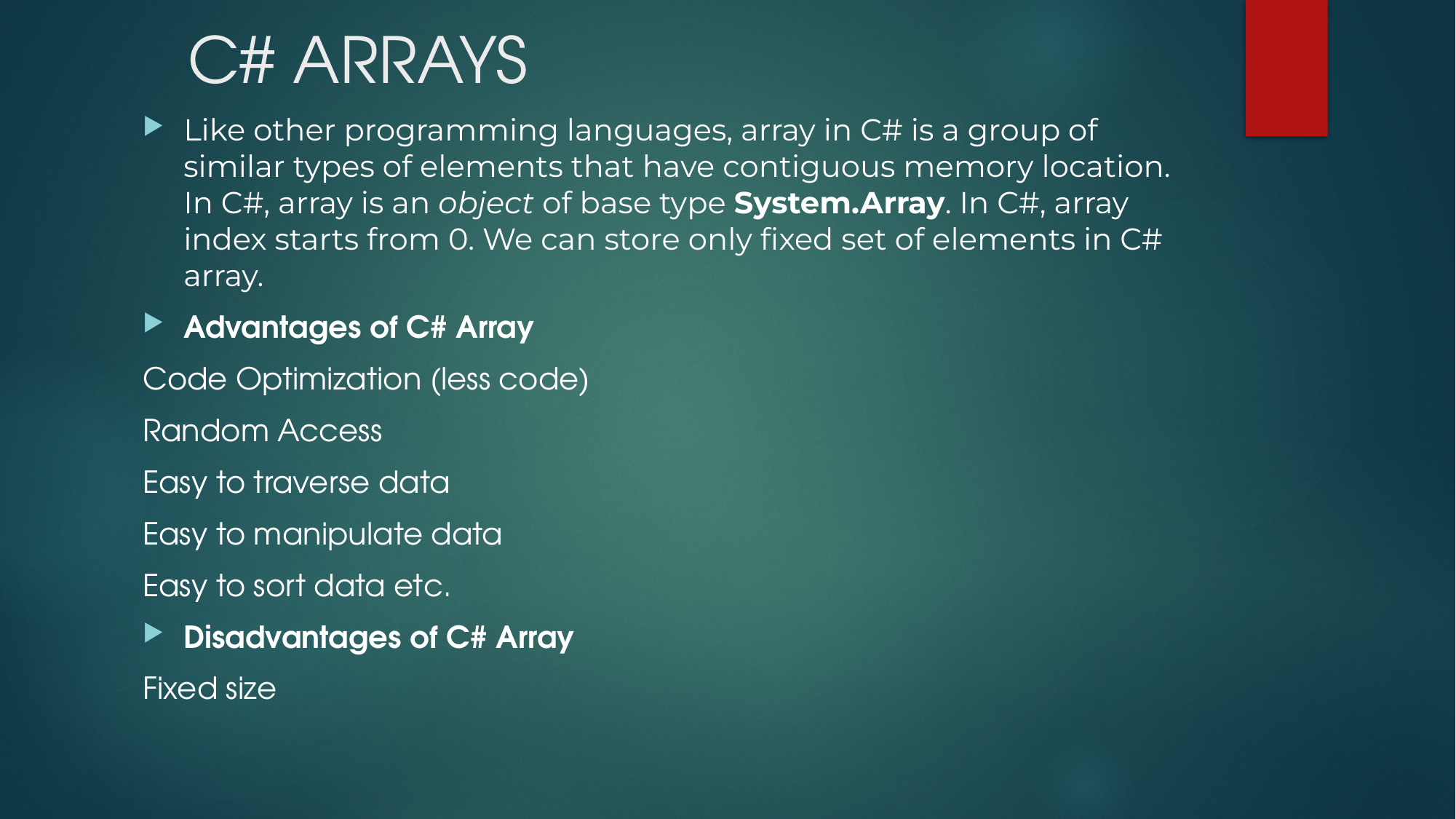

# C# ARRAYS
Like other programming languages, array in C# is a group of similar types of elements that have contiguous memory location. In C#, array is an object of base type System.Array. In C#, array index starts from 0. We can store only fixed set of elements in C# array.
Advantages of C# Array
Code Optimization (less code)
Random Access
Easy to traverse data
Easy to manipulate data
Easy to sort data etc.
Disadvantages of C# Array
Fixed size